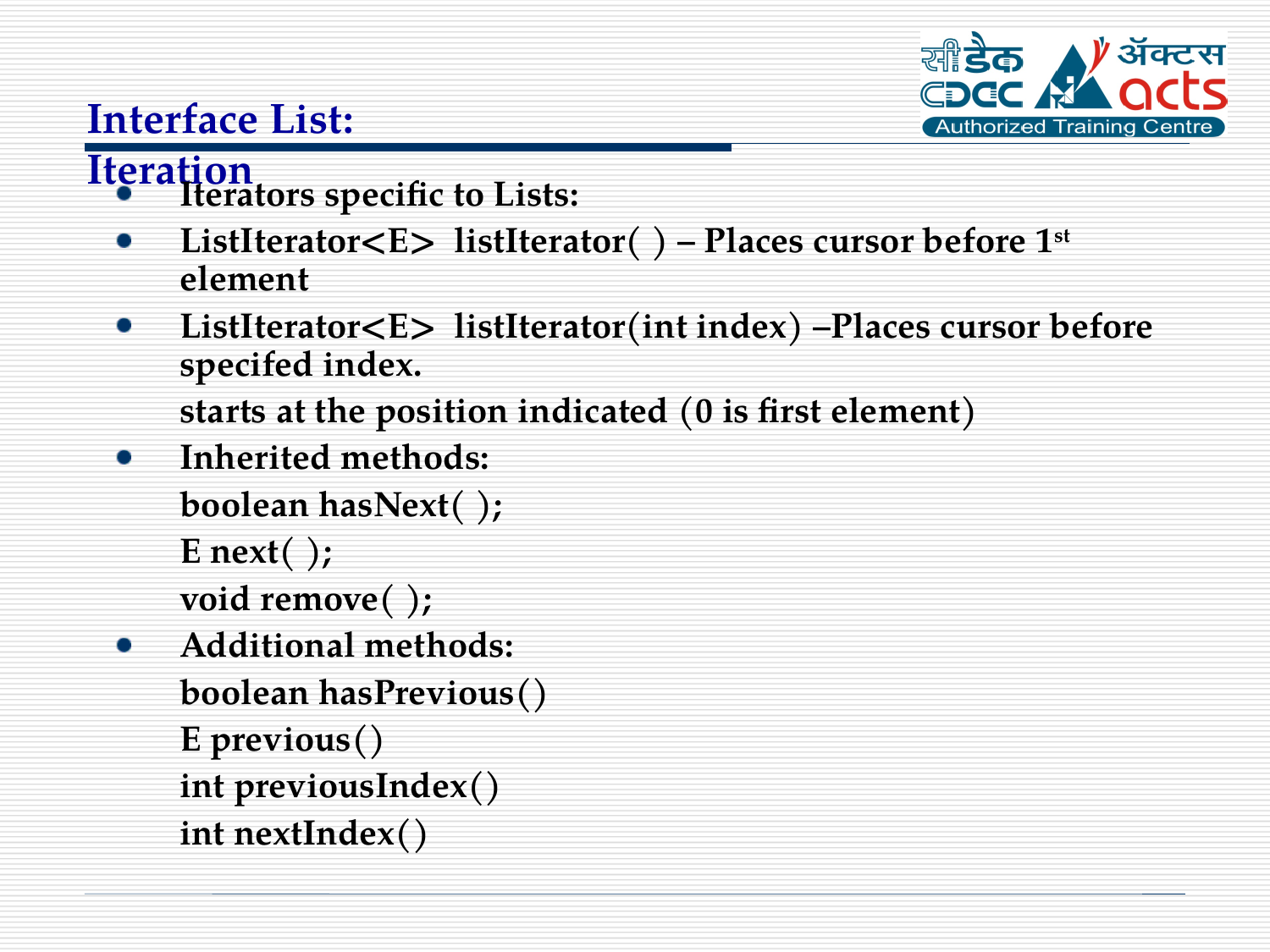

Interface List: Iteration
Iterators specific to Lists:
ListIterator<E>  listIterator( ) – Places cursor before 1st element
ListIterator<E>  listIterator(int index) –Places cursor before specifed index.
starts at the position indicated (0 is first element)
Inherited methods:
boolean hasNext( );
E next( );
void remove( );
Additional methods:
boolean hasPrevious()
E previous()
int previousIndex()
int nextIndex()